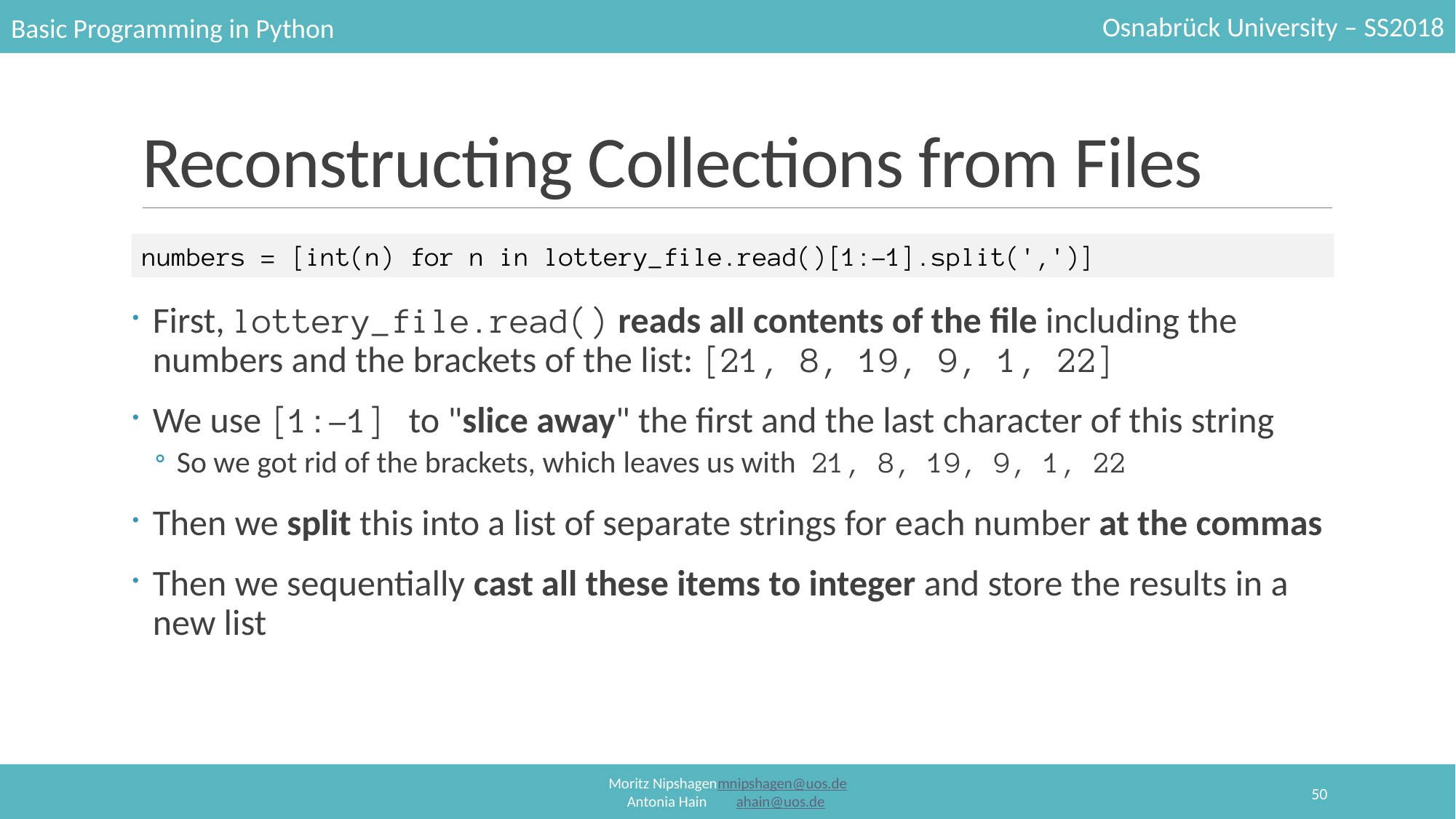

# Reconstructing Collections from Files
numbers = [int(n) for n in lottery_file.read()[1:-1].split(',')]
First, lottery_file.read() reads all contents of the file including the numbers and the brackets of the list: [21, 8, 19, 9, 1, 22]
We use [1:-1] to "slice away" the first and the last character of this string
So we got rid of the brackets, which leaves us with 21, 8, 19, 9, 1, 22
Then we split this into a list of separate strings for each number at the commas
Then we sequentially cast all these items to integer and store the results in a new list

50